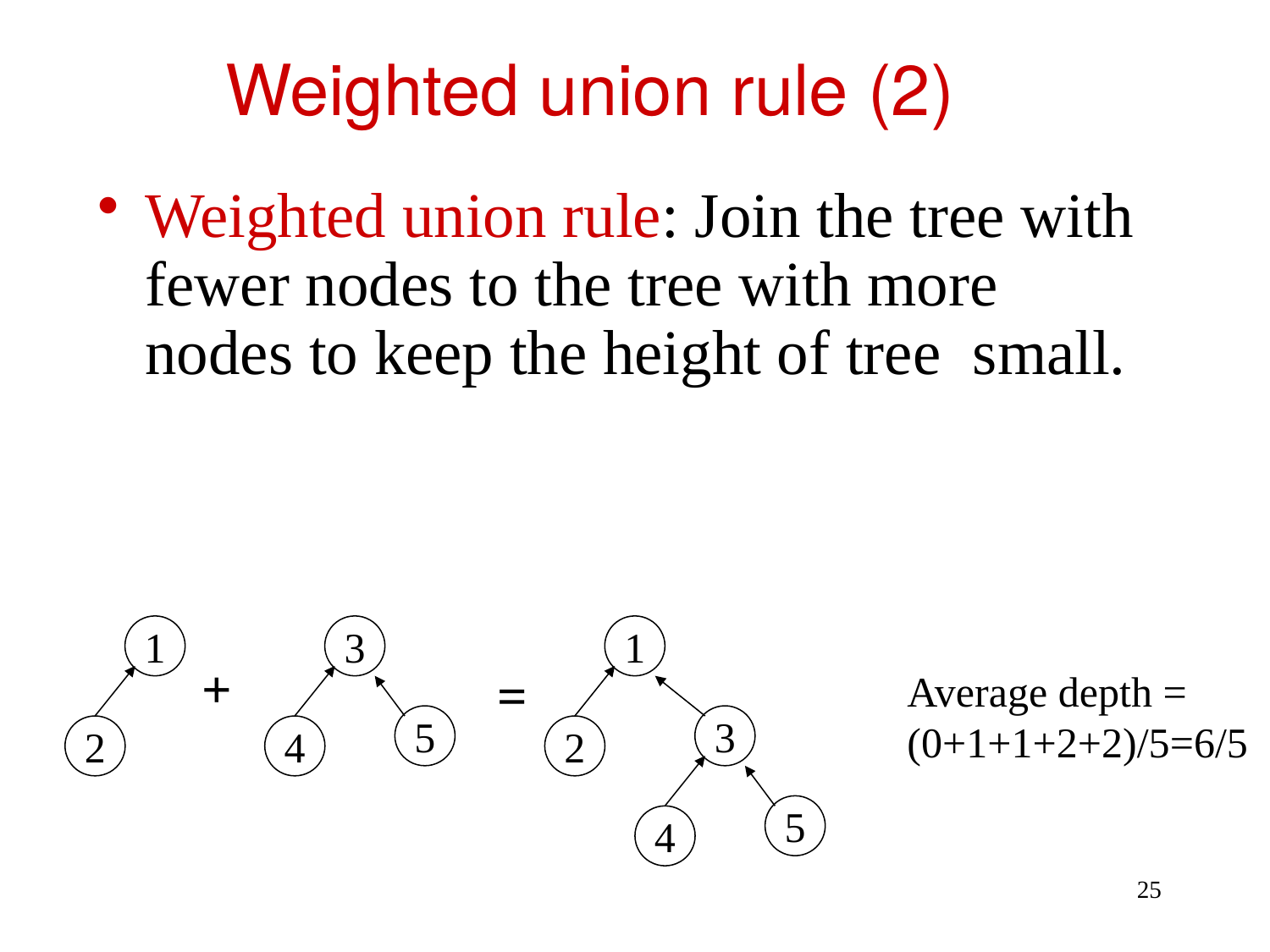

# Weighted union rule (2)
Weighted union rule: Join the tree with fewer nodes to the tree with more nodes to keep the height of tree  small.

1
3
1
+
=
Average depth =
(0+1+1+2+2)/5=6/5

5
3
2
4
2

5
4
25